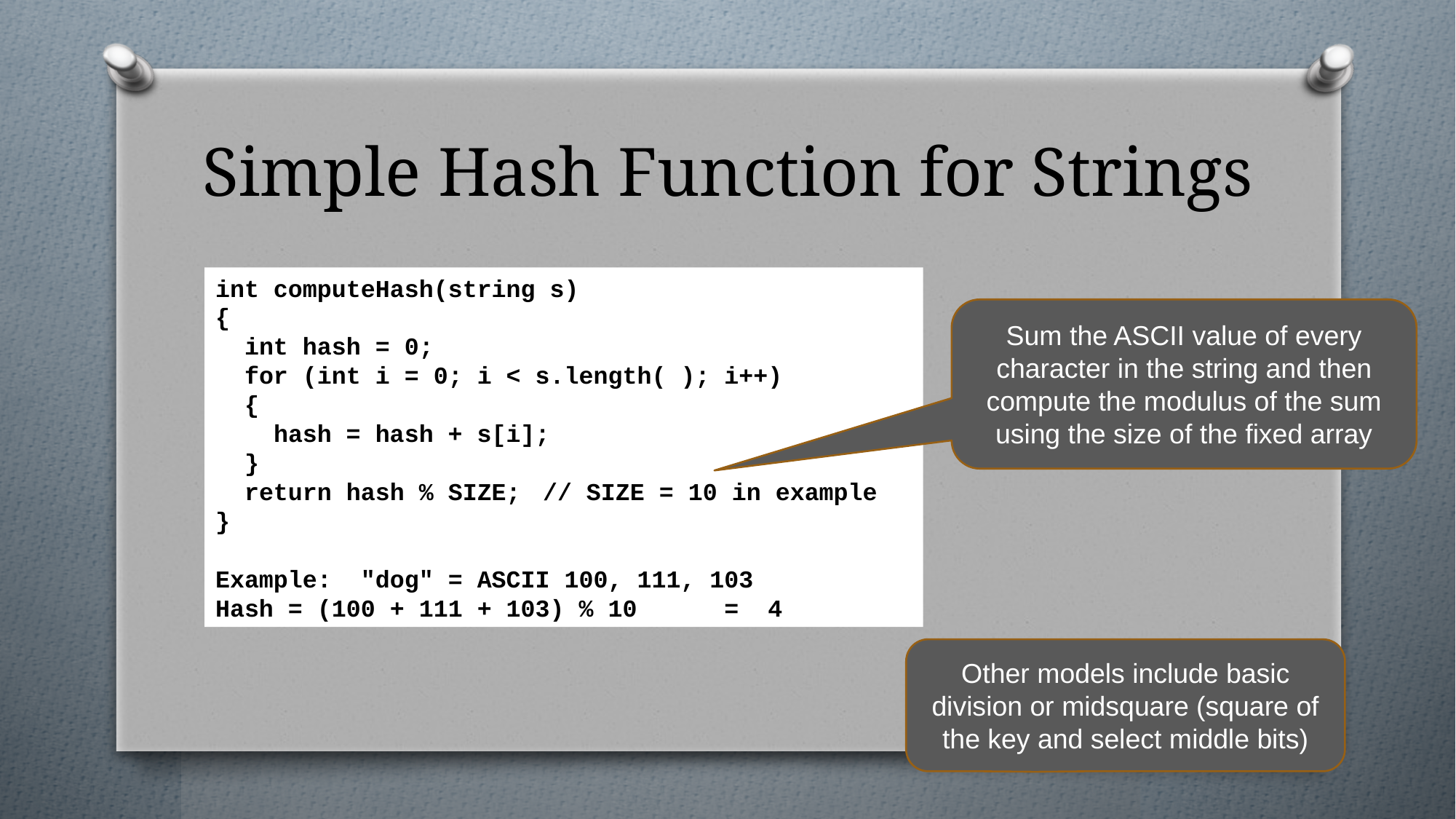

# Simple Hash Function for Strings
int computeHash(string s)
{
  int hash = 0;
  for (int i = 0; i < s.length( ); i++)
  {
    hash = hash + s[i];
  }
  return hash % SIZE;	// SIZE = 10 in example
}

Example:  "dog" = ASCII 100, 111, 103
Hash = (100 + 111 + 103) % 10      =  4
Sum the ASCII value of every character in the string and then compute the modulus of the sum using the size of the fixed array
Other models include basic division or midsquare (square of the key and select middle bits)
17-7